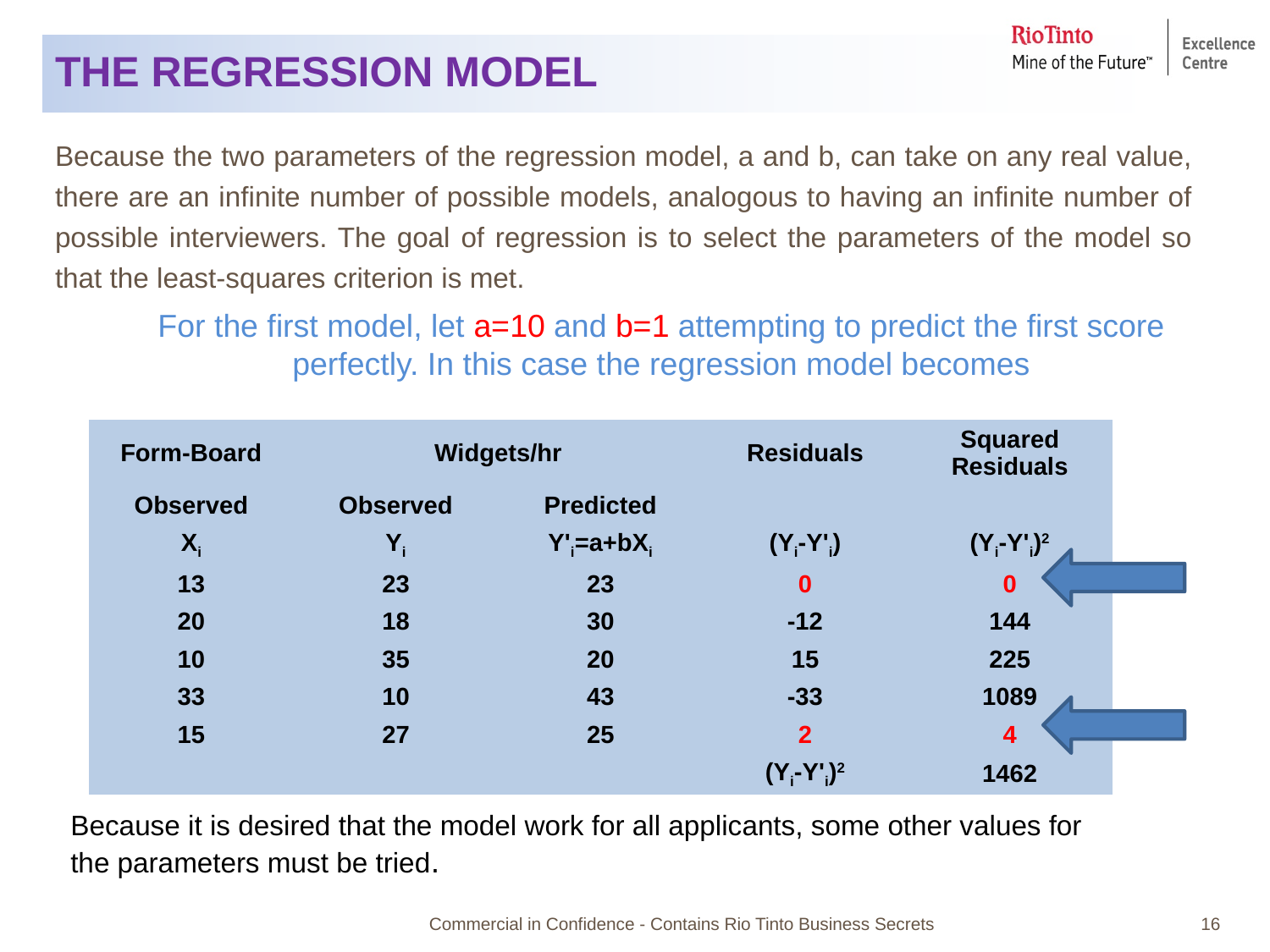

# THE REGRESSION MODEL
Because the two parameters of the regression model, a and b, can take on any real value, there are an infinite number of possible models, analogous to having an infinite number of possible interviewers. The goal of regression is to select the parameters of the model so that the least-squares criterion is met.
For the first model, let a=10 and b=1 attempting to predict the first score perfectly. In this case the regression model becomes
| Form-Board | Widgets/hr |  | Residuals | Squared Residuals |
| --- | --- | --- | --- | --- |
| Observed | Observed | Predicted |  |  |
| Xi | Yi | Y'i=a+bXi | (Yi-Y'i) | (Yi-Y'i)2 |
| 13 | 23 | 23 | 0 | 0 |
| 20 | 18 | 30 | -12 | 144 |
| 10 | 35 | 20 | 15 | 225 |
| 33 | 10 | 43 | -33 | 1089 |
| 15 | 27 | 25 | 2 | 4 |
|  |  |  | (Yi-Y'i)2 | 1462 |

Because it is desired that the model work for all applicants, some other values for the parameters must be tried.
Commercial in Confidence - Contains Rio Tinto Business Secrets
16